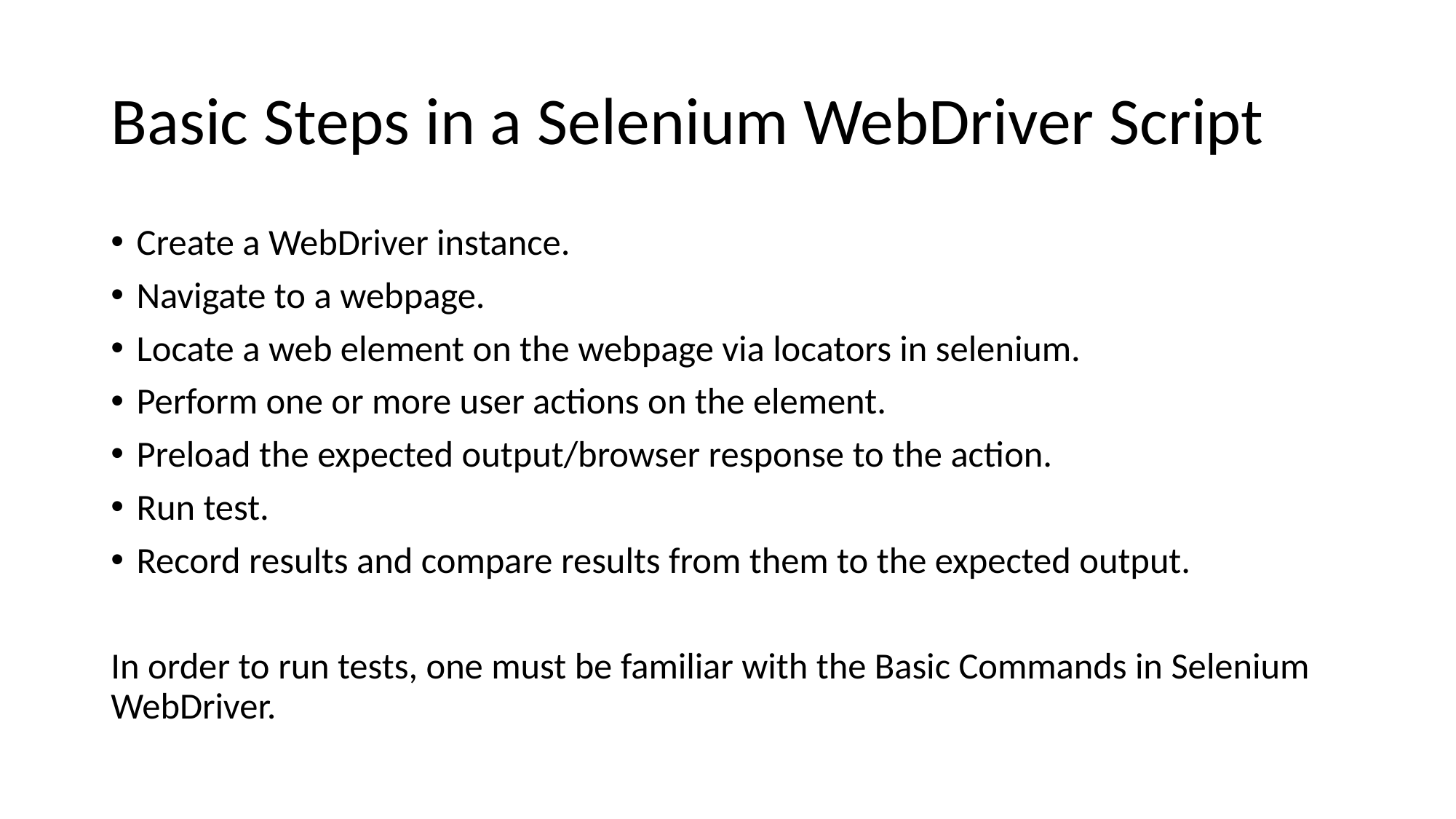

# Basic Steps in a Selenium WebDriver Script
Create a WebDriver instance.
Navigate to a webpage.
Locate a web element on the webpage via locators in selenium.
Perform one or more user actions on the element.
Preload the expected output/browser response to the action.
Run test.
Record results and compare results from them to the expected output.

In order to run tests, one must be familiar with the Basic Commands in Selenium WebDriver.